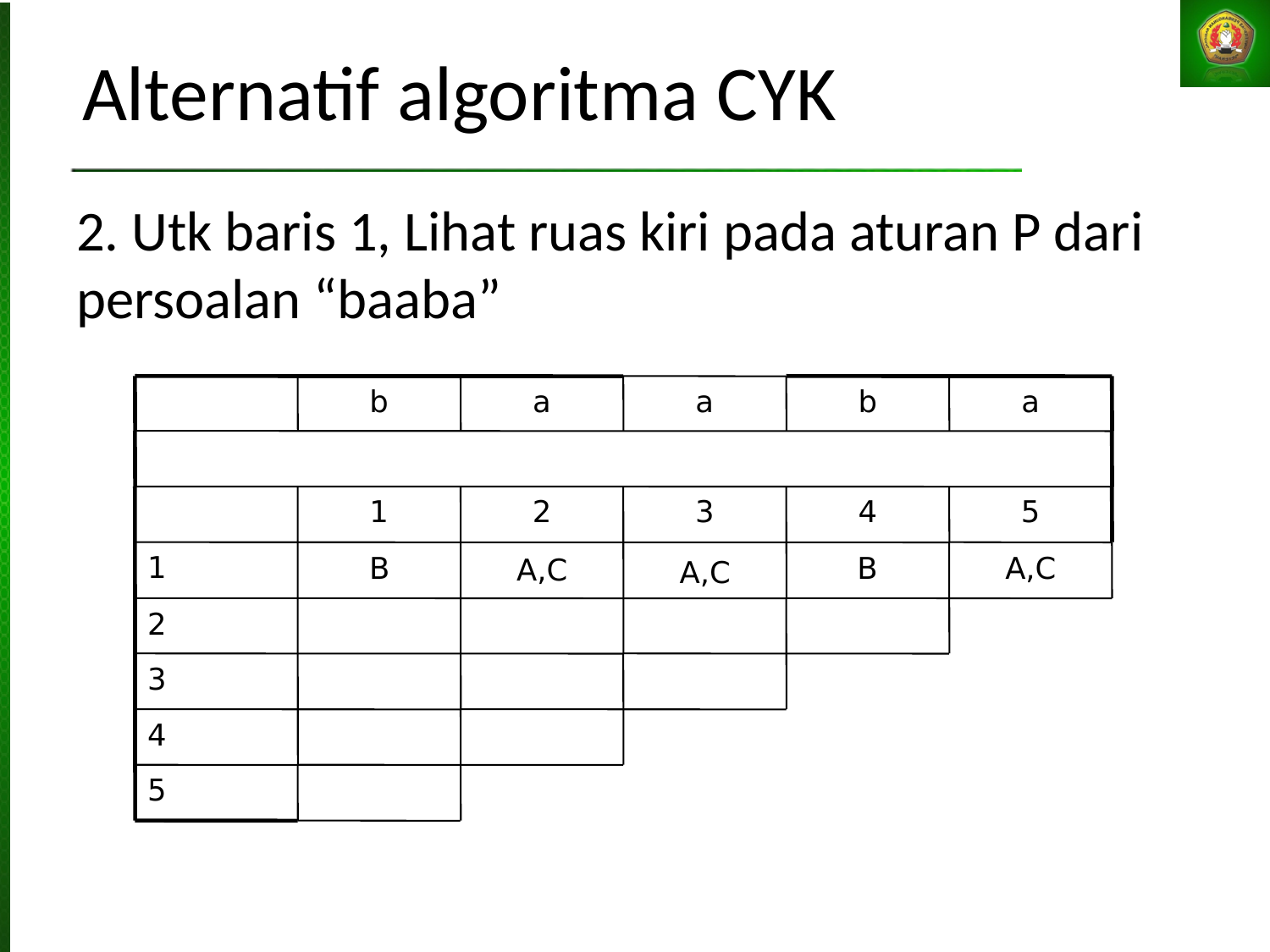

# Alternatif algoritma CYK
2. Utk baris 1, Lihat ruas kiri pada aturan P dari persoalan “baaba”

b

a

a

b

a

1

2

3

4

5

1

2

3

4

5

B
B
A,C
A,C
A,C